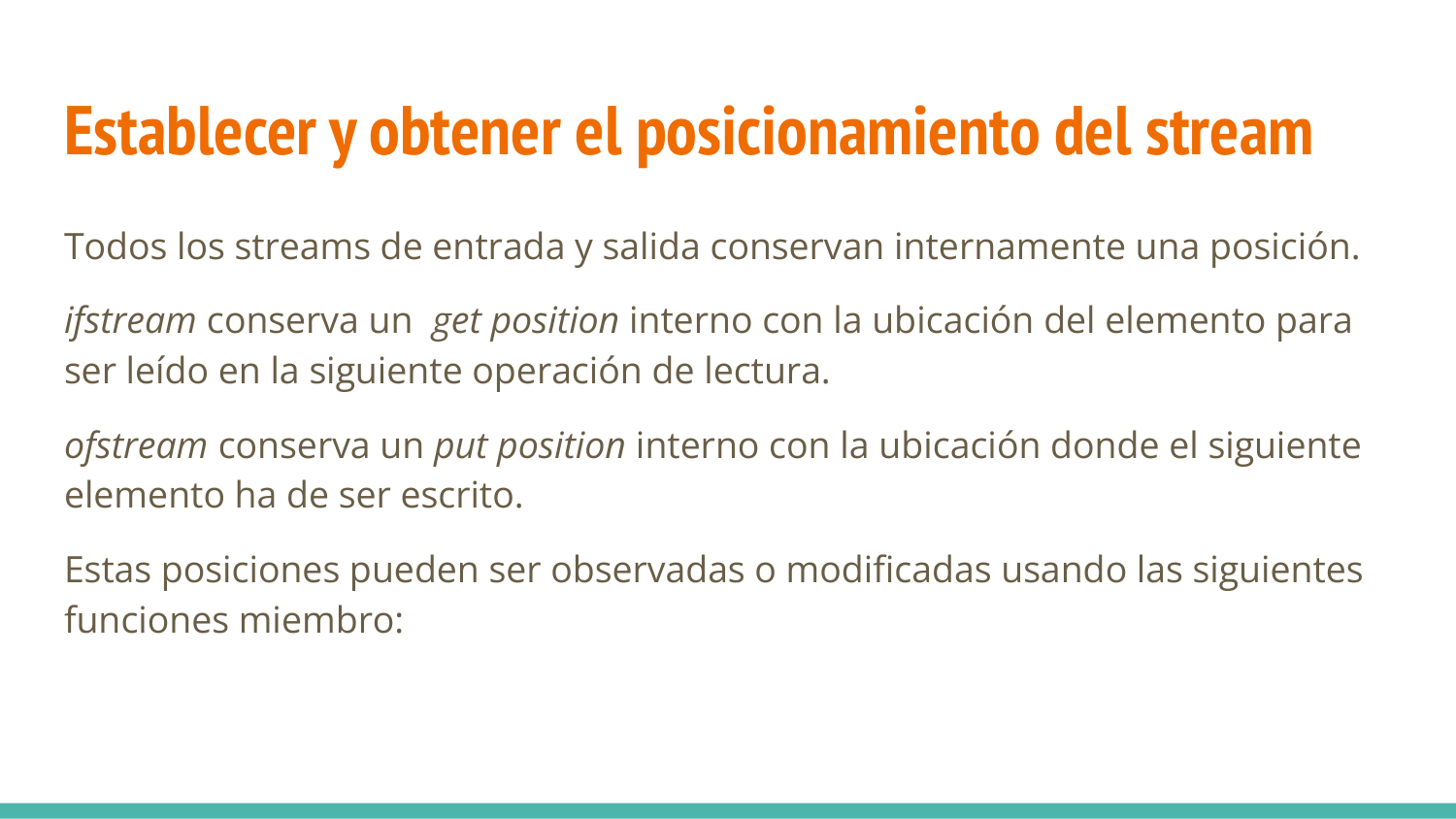

# Establecer y obtener el posicionamiento del stream
Todos los streams de entrada y salida conservan internamente una posición.
ifstream conserva un  get position interno con la ubicación del elemento para ser leído en la siguiente operación de lectura.
ofstream conserva un put position interno con la ubicación donde el siguiente elemento ha de ser escrito.
Estas posiciones pueden ser observadas o modificadas usando las siguientes funciones miembro: